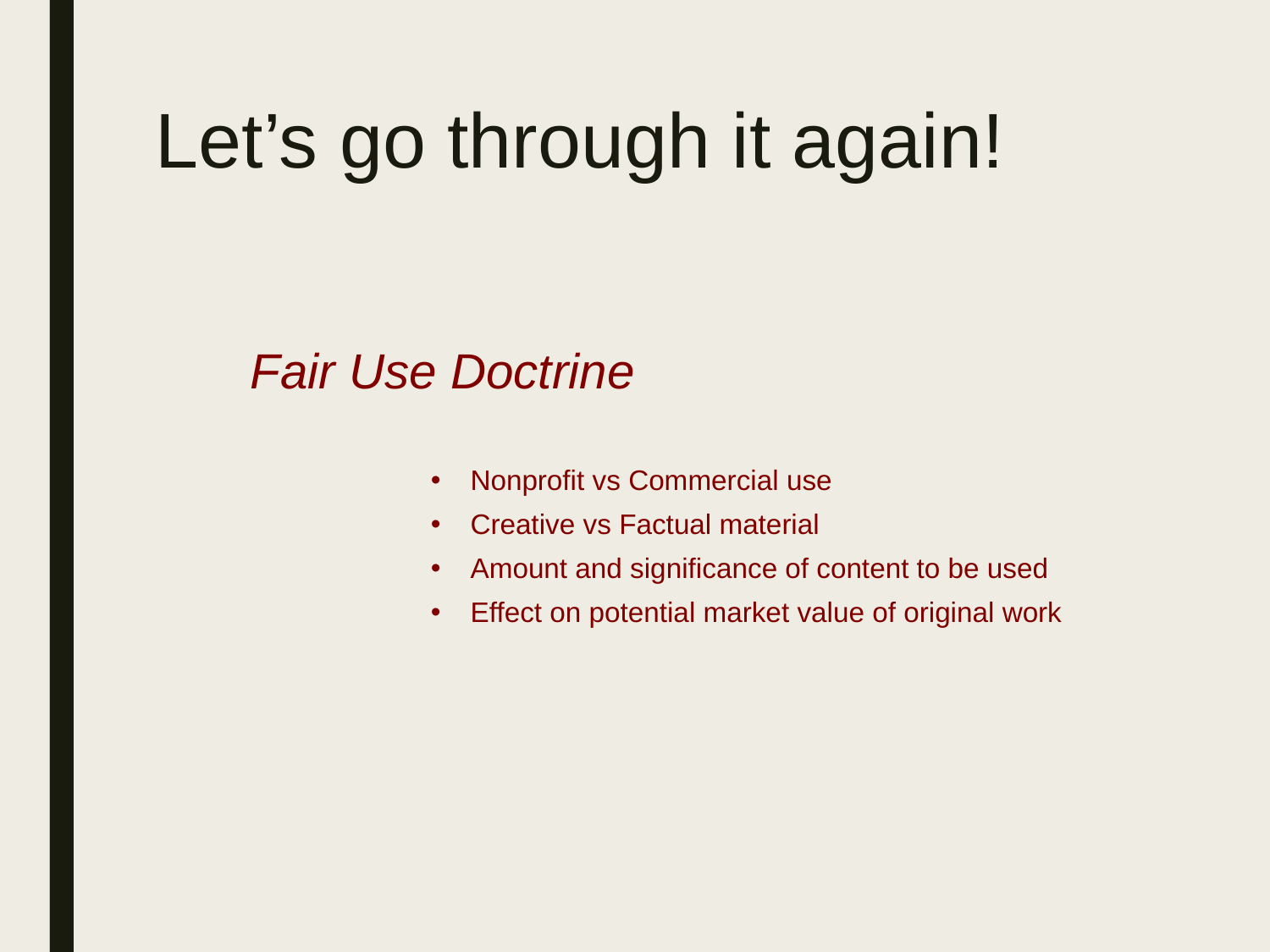

# Let’s go through it again!
Fair Use Doctrine

Nonprofit vs Commercial use
Creative vs Factual material
Amount and significance of content to be used
Effect on potential market value of original work